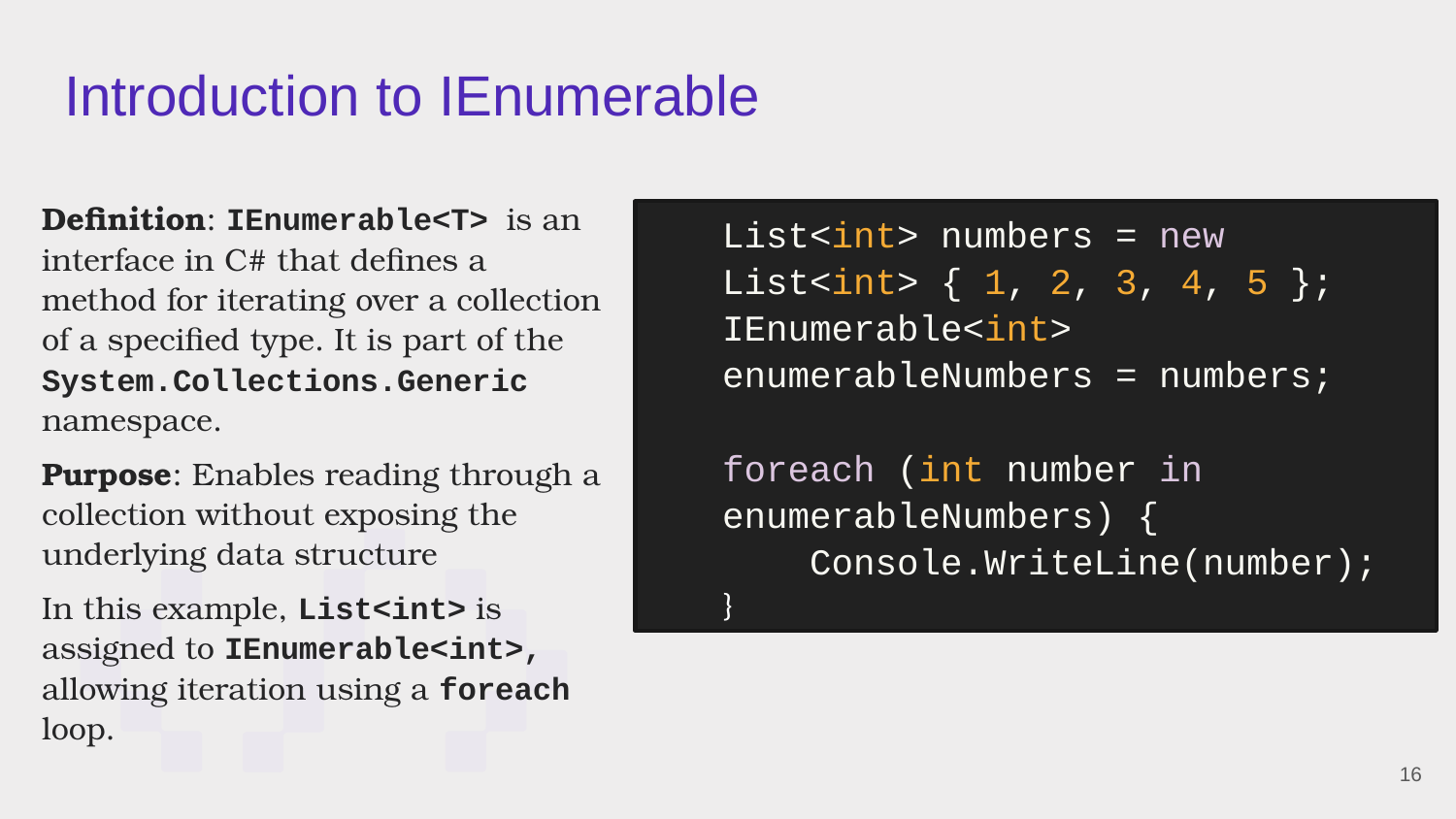

# Introduction to IEnumerable
Definition: IEnumerable<T> is an interface in C# that defines a method for iterating over a collection of a specified type. It is part of the System.Collections.Generic namespace.
Purpose: Enables reading through a collection without exposing the underlying data structure
In this example, List<int> is assigned to IEnumerable<int>, allowing iteration using a foreach loop.
List<int> numbers = new List<int> { 1, 2, 3, 4, 5 };
IEnumerable<int> enumerableNumbers = numbers;

foreach (int number in enumerableNumbers) {
    Console.WriteLine(number);
}
16